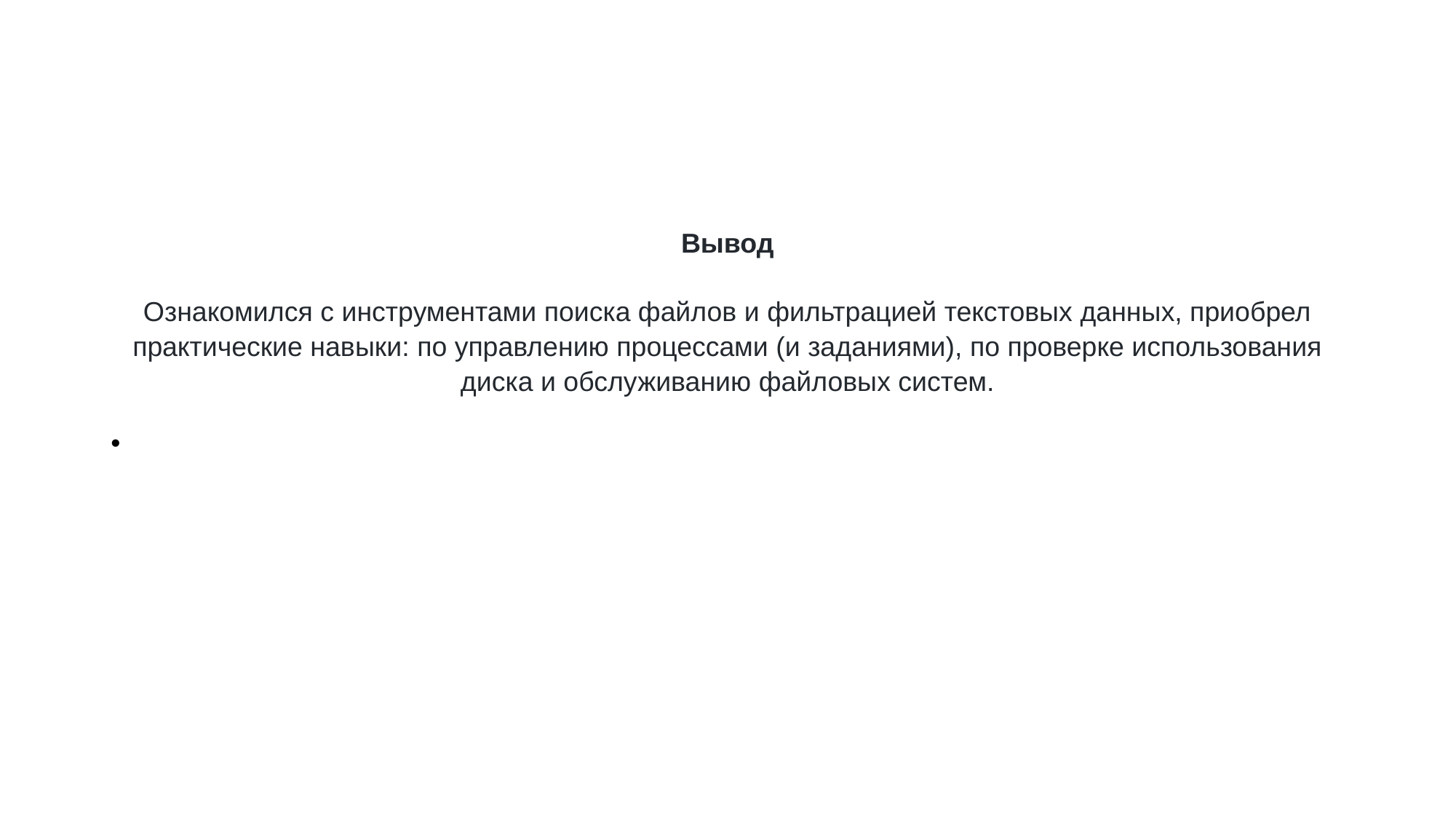

Вывод
Ознакомился с инструментами поиска файлов и фильтрацией текстовых данных, приобрел практические навыки: по управлению процессами (и заданиями), по проверке использования диска и обслуживанию файловых систем.